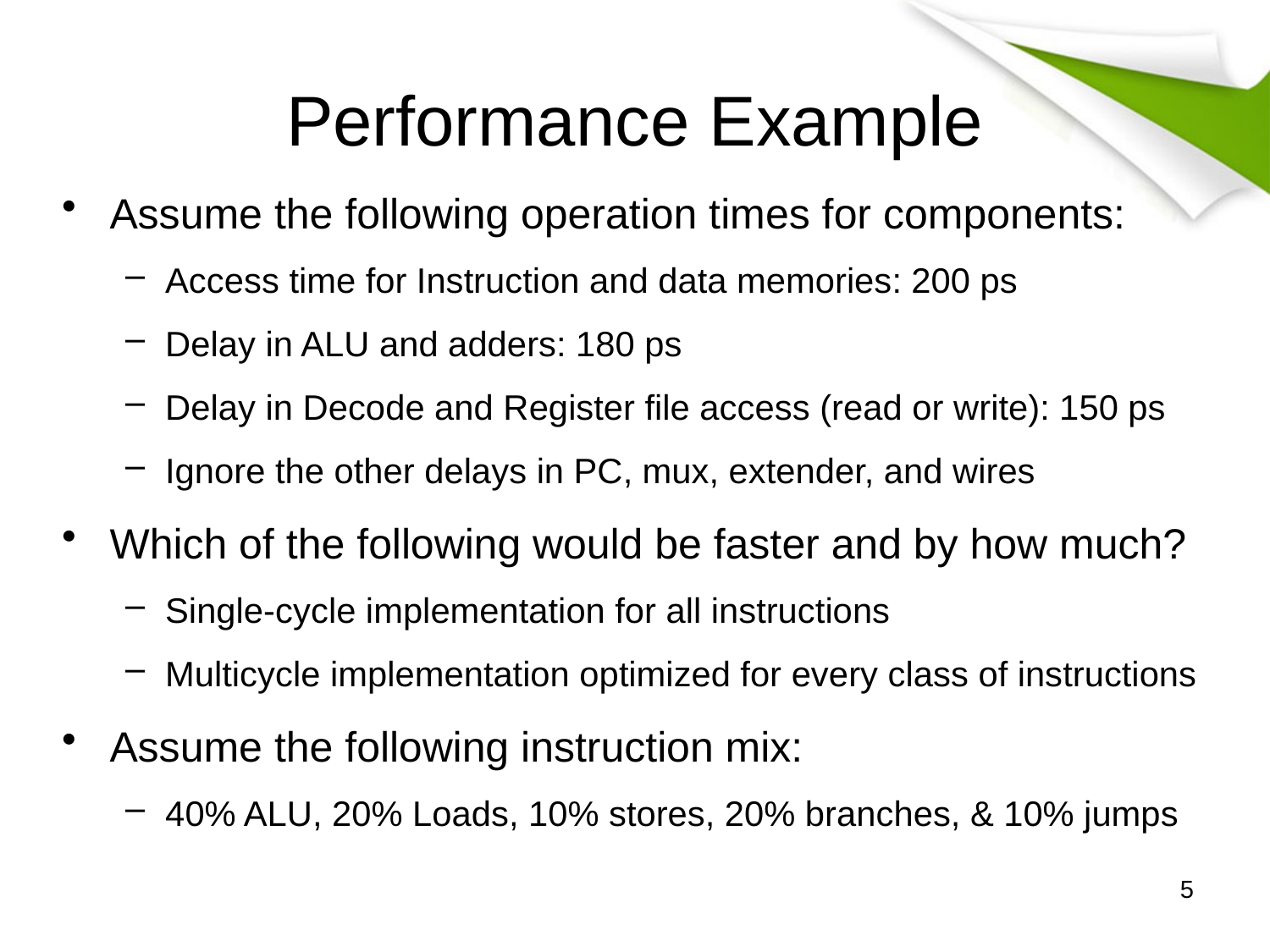

# Performance Example
Assume the following operation times for components:
Access time for Instruction and data memories: 200 ps
Delay in ALU and adders: 180 ps
Delay in Decode and Register file access (read or write): 150 ps
Ignore the other delays in PC, mux, extender, and wires
Which of the following would be faster and by how much?
Single-cycle implementation for all instructions
Multicycle implementation optimized for every class of instructions
Assume the following instruction mix:
40% ALU, 20% Loads, 10% stores, 20% branches, & 10% jumps
5